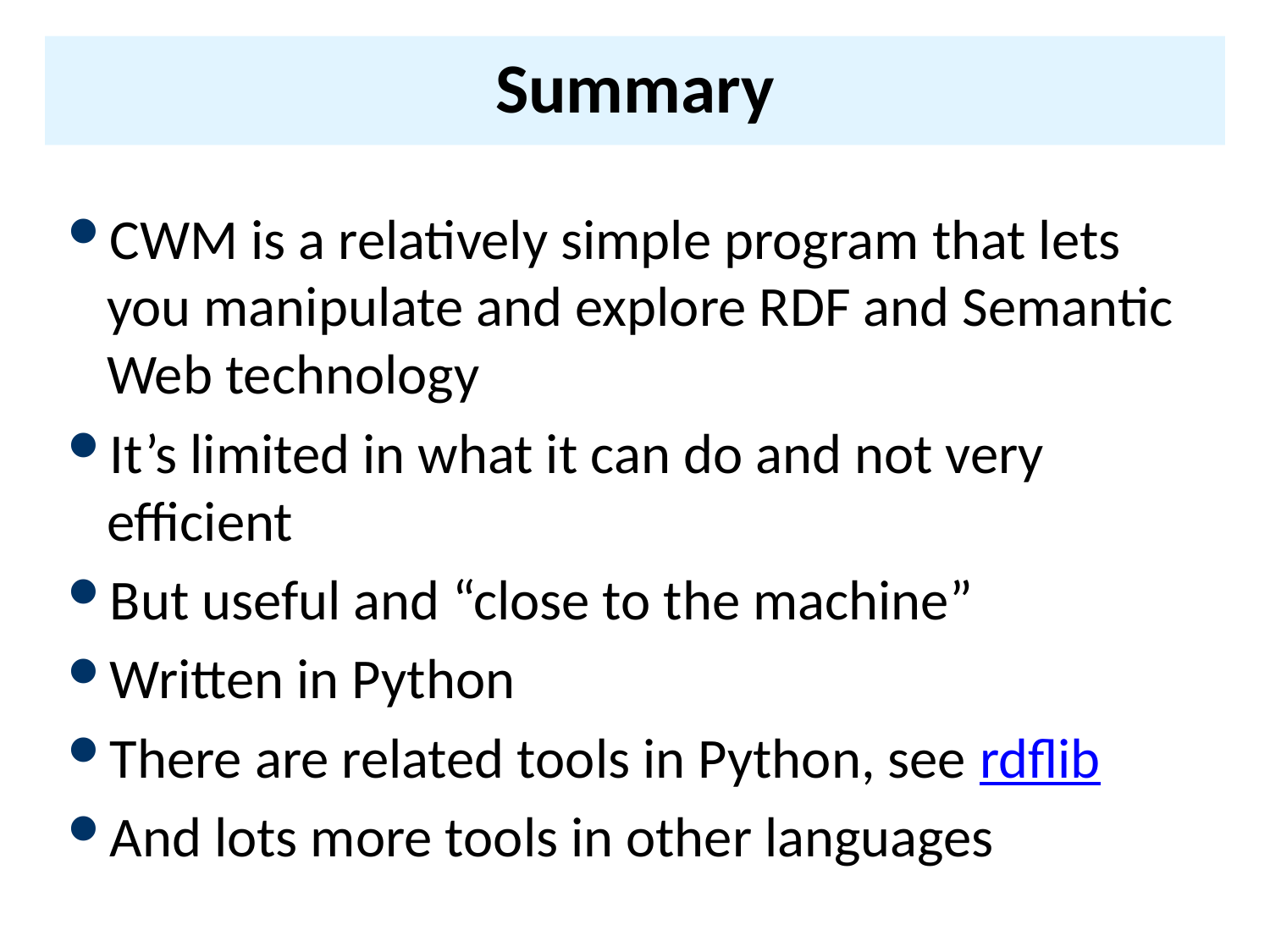

# Summary
CWM is a relatively simple program that lets you manipulate and explore RDF and Semantic Web technology
It’s limited in what it can do and not very efficient
But useful and “close to the machine”
Written in Python
There are related tools in Python, see rdflib
And lots more tools in other languages